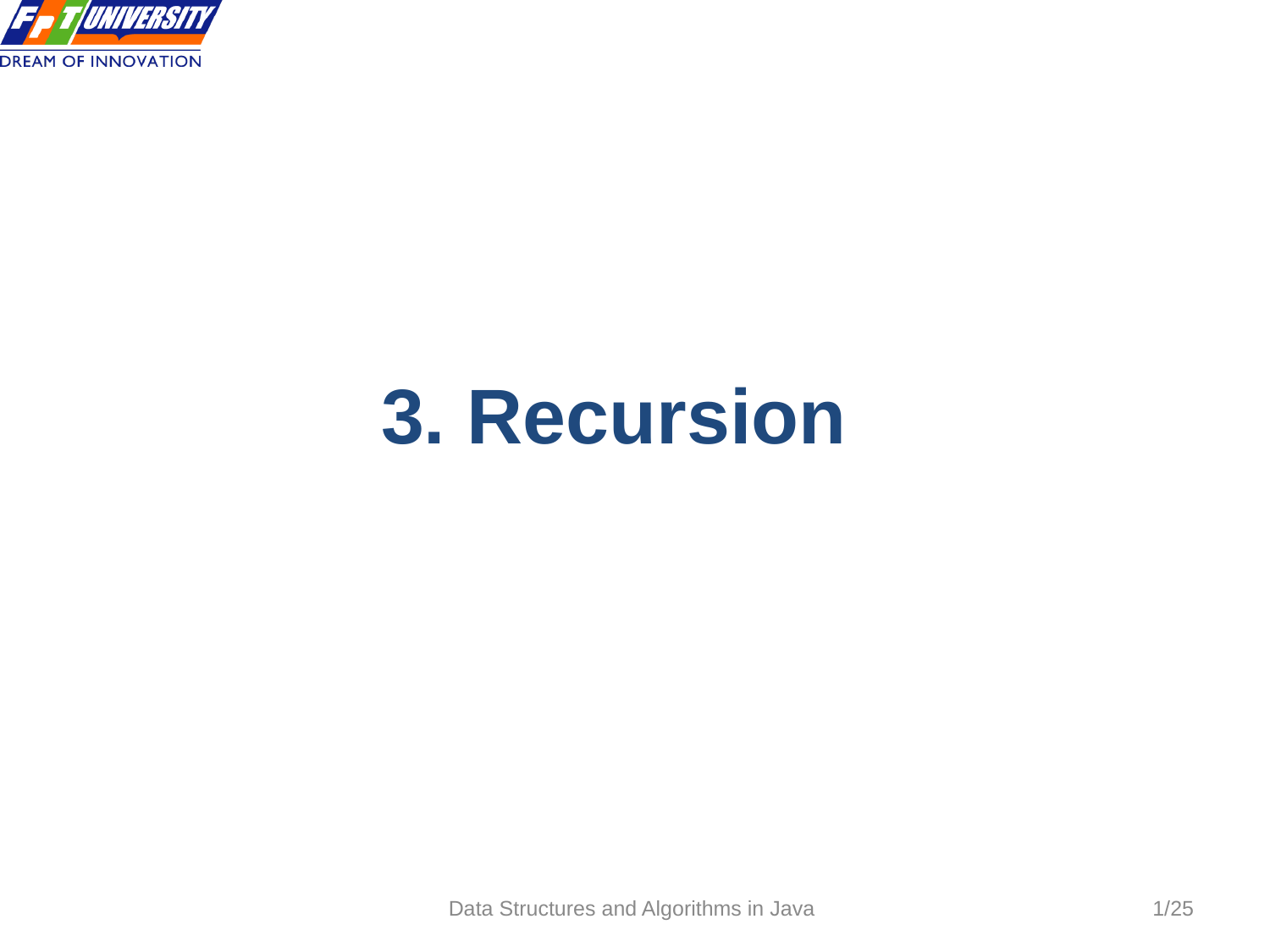

3. Recursion
Data Structures and Algorithms in Java
1/25